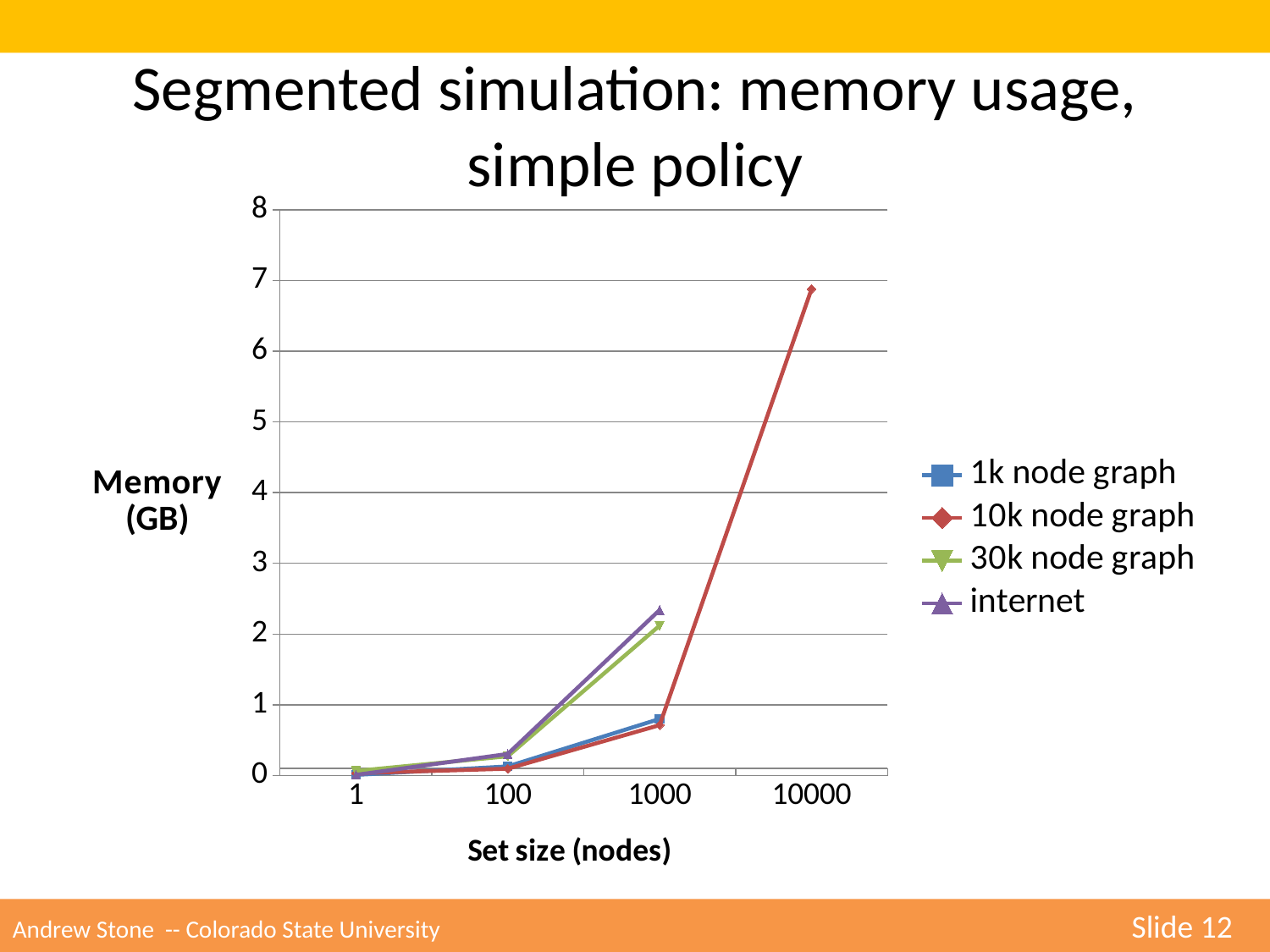

Segmented simulation: memory usage,
simple policy

### Chart

| Category | 1k node graph | 10k node graph | 30k node graph | internet |
|---|---|---|---|---|
| 1 | 0.008 | 0.032 | 0.064 | 0.008 |
| 100 | 0.128 | 0.096 | 0.272 | 0.304 |
| 1000 | 0.8 | 0.712 | 2.12 | 2.34 |
| 10000 | None | 6.88 | None | None |
Andrew Stone  -- Colorado State University 	Slide 12